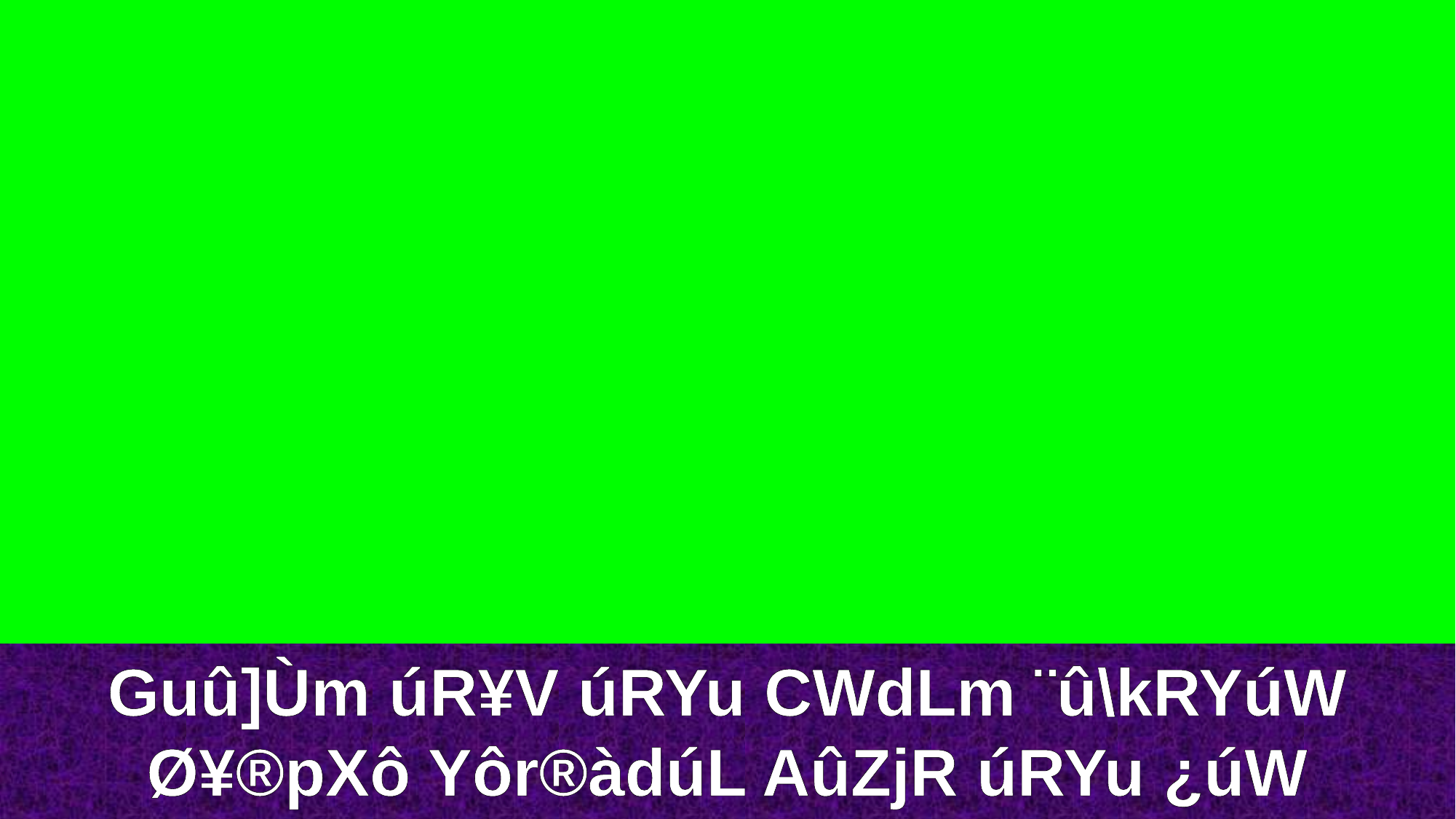

Guû]Ùm úR¥V úRYu CWdLm ¨û\kRYúW
Ø¥®pXô Yôr®àdúL AûZjR úRYu ¿úW